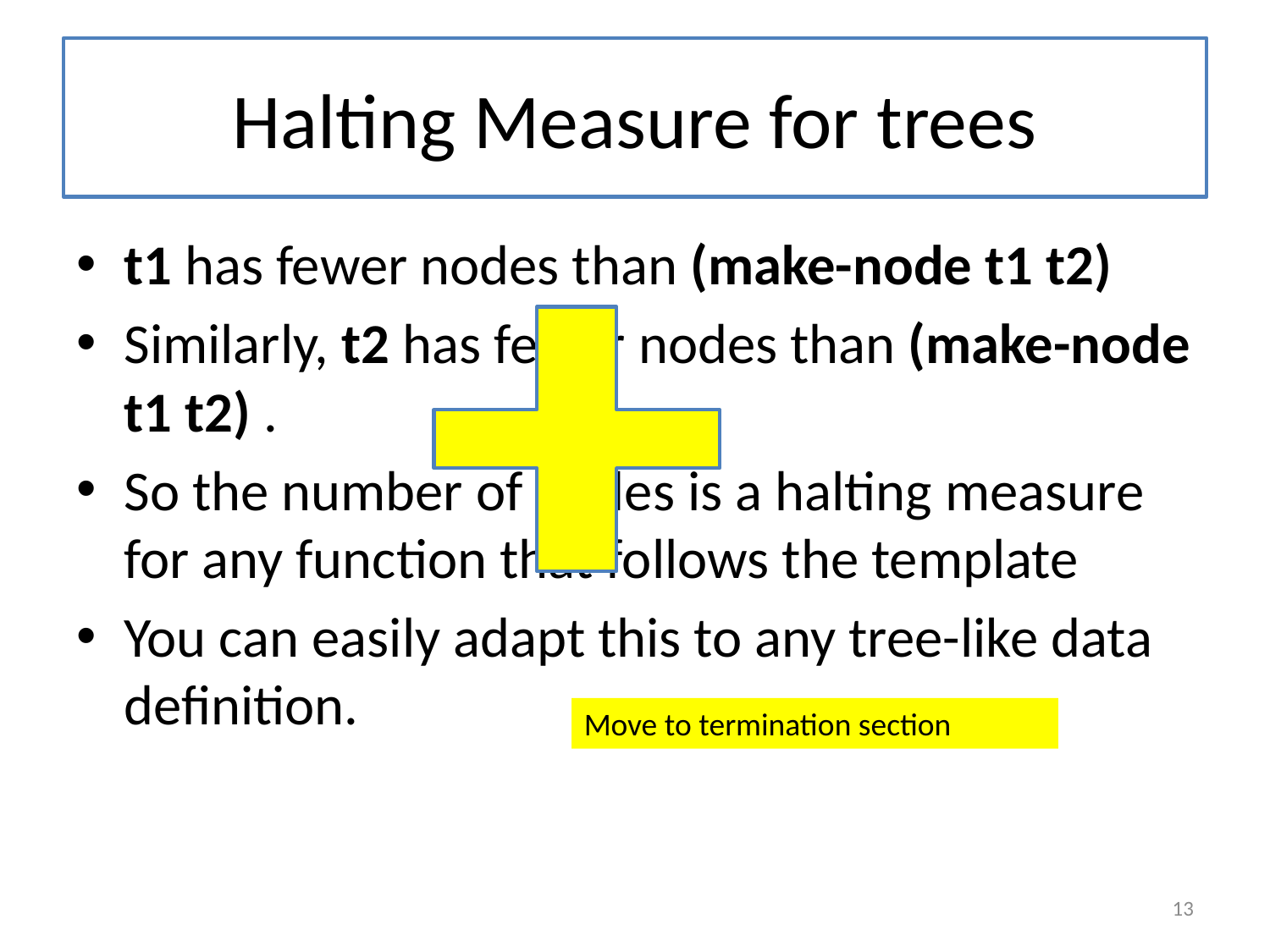

# Halting Measure for trees
t1 has fewer nodes than (make-node t1 t2)
Similarly, t2 has fewer nodes than (make-node t1 t2) .
So the number of nodes is a halting measure for any function that follows the template
You can easily adapt this to any tree-like data definition.

Move to termination section
13